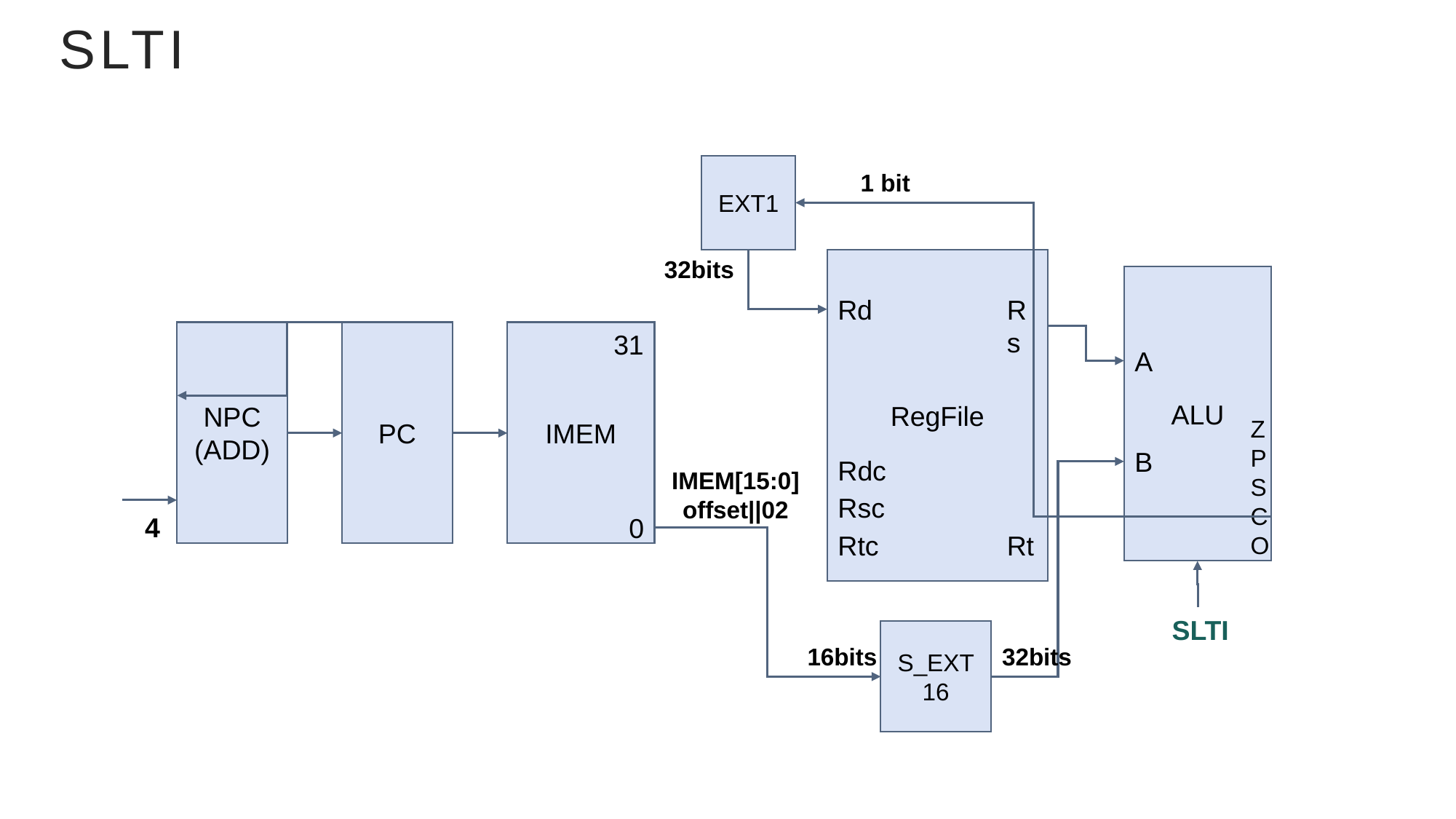

# SLTI
EXT1
1 bit
32bits
RegFile
Rd
Rs
Rdc
Rsc
Rtc
Rt
ALU
A
B
ZPSCO
NPC
(ADD)
PC
IMEM
31
0
4
IMEM[15:0]
offset||02
SLTI
S_EXT16
16bits
32bits